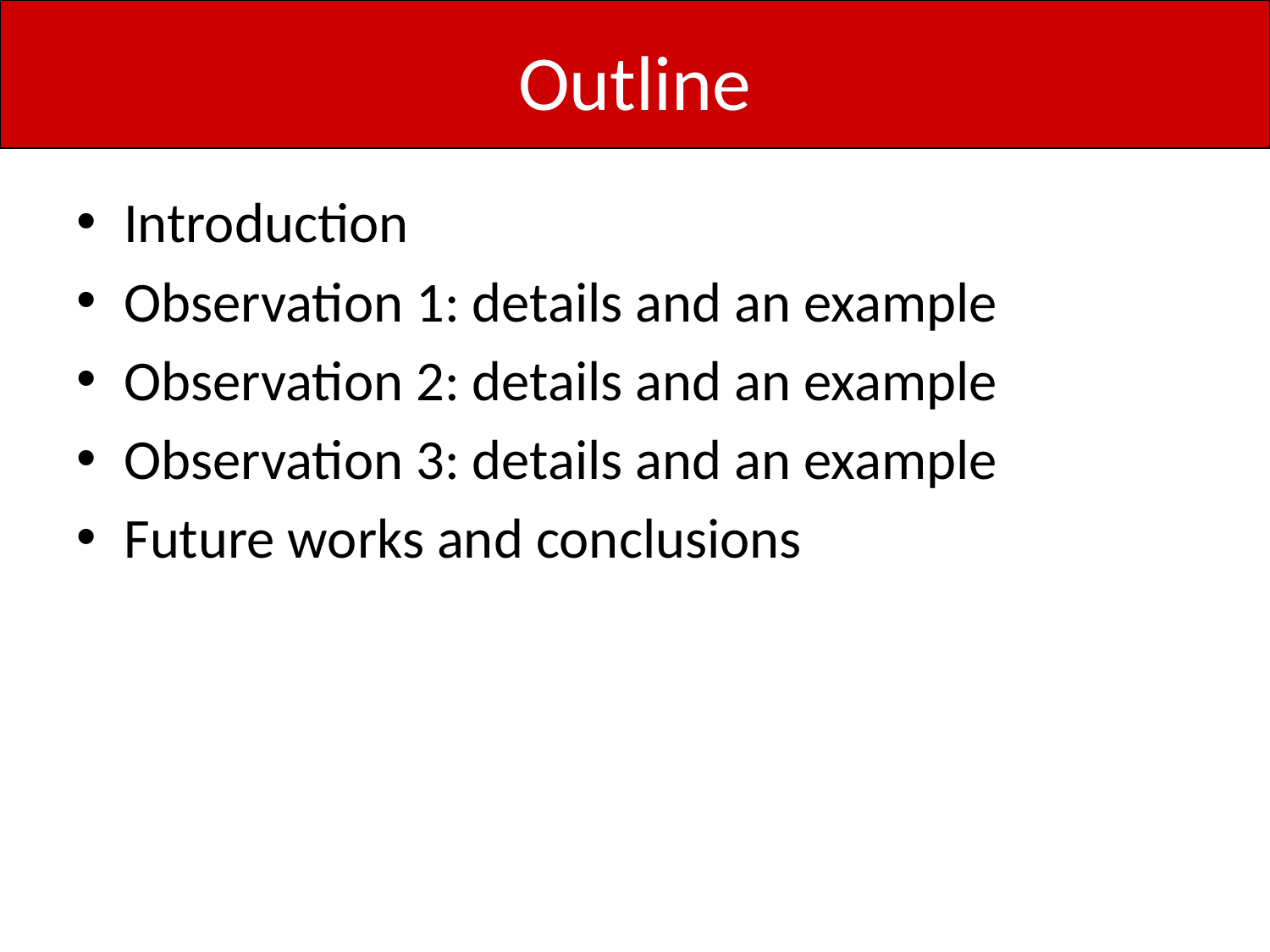

# Outline
Introduction
Observation 1: details and an example
Observation 2: details and an example
Observation 3: details and an example
Future works and conclusions